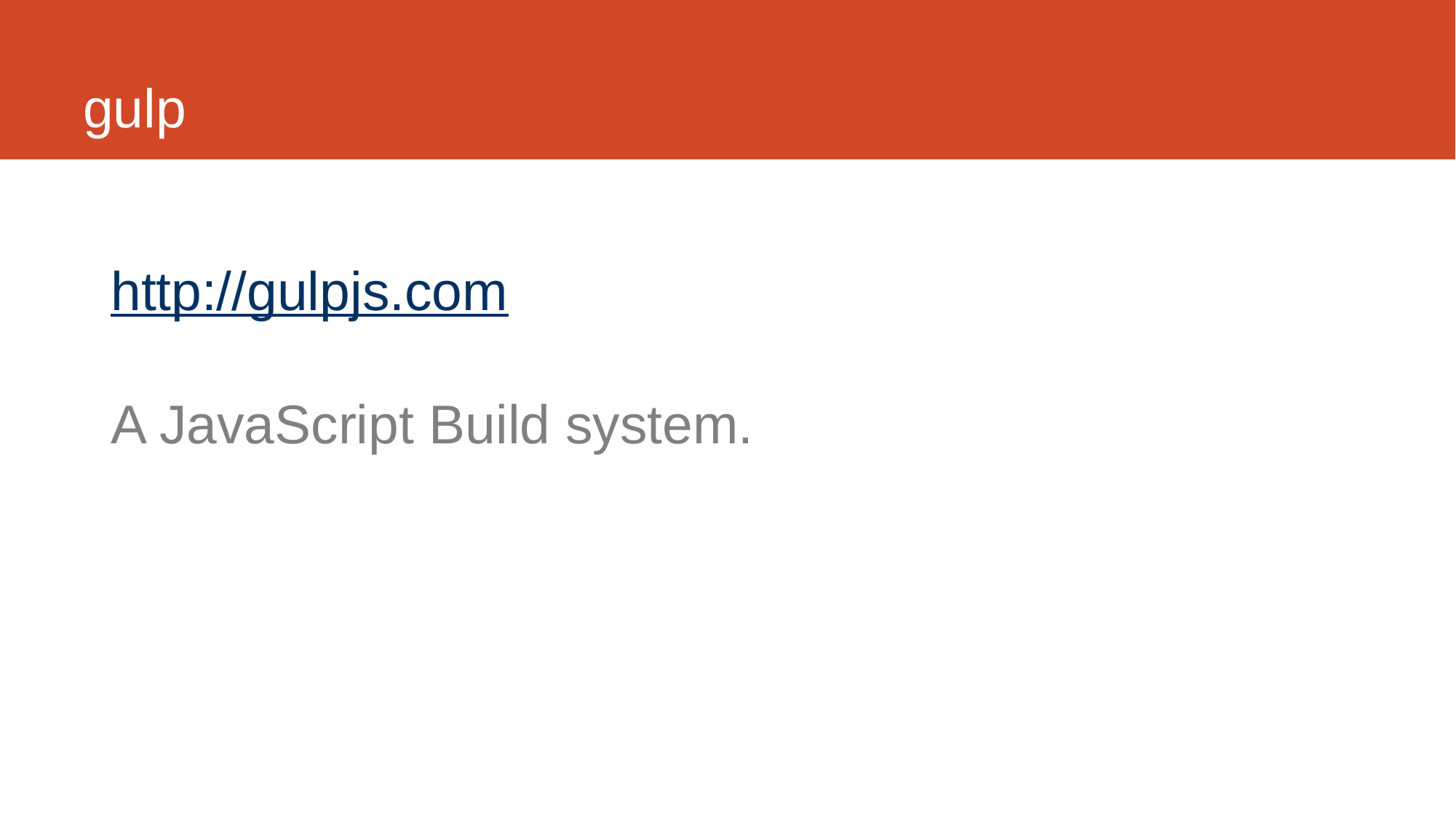

# gulp
http://gulpjs.com
A JavaScript Build system.